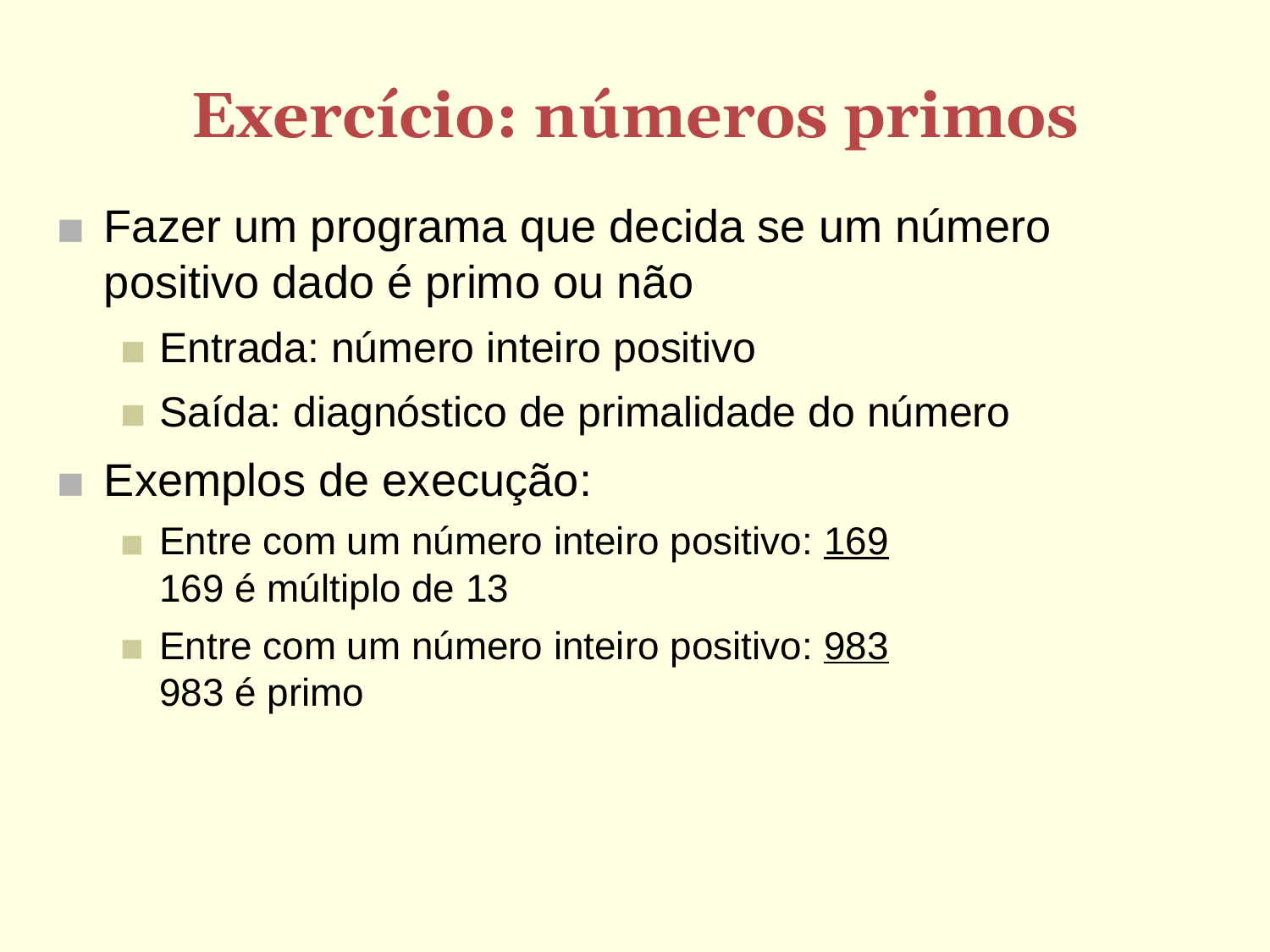

# Exercício: números primos
Fazer um programa que decida se um número positivo dado é primo ou não
Entrada: número inteiro positivo
Saída: diagnóstico de primalidade do número
Exemplos de execução:
Entre com um número inteiro positivo: 169
169 é múltiplo de 13
Entre com um número inteiro positivo: 983
983 é primo